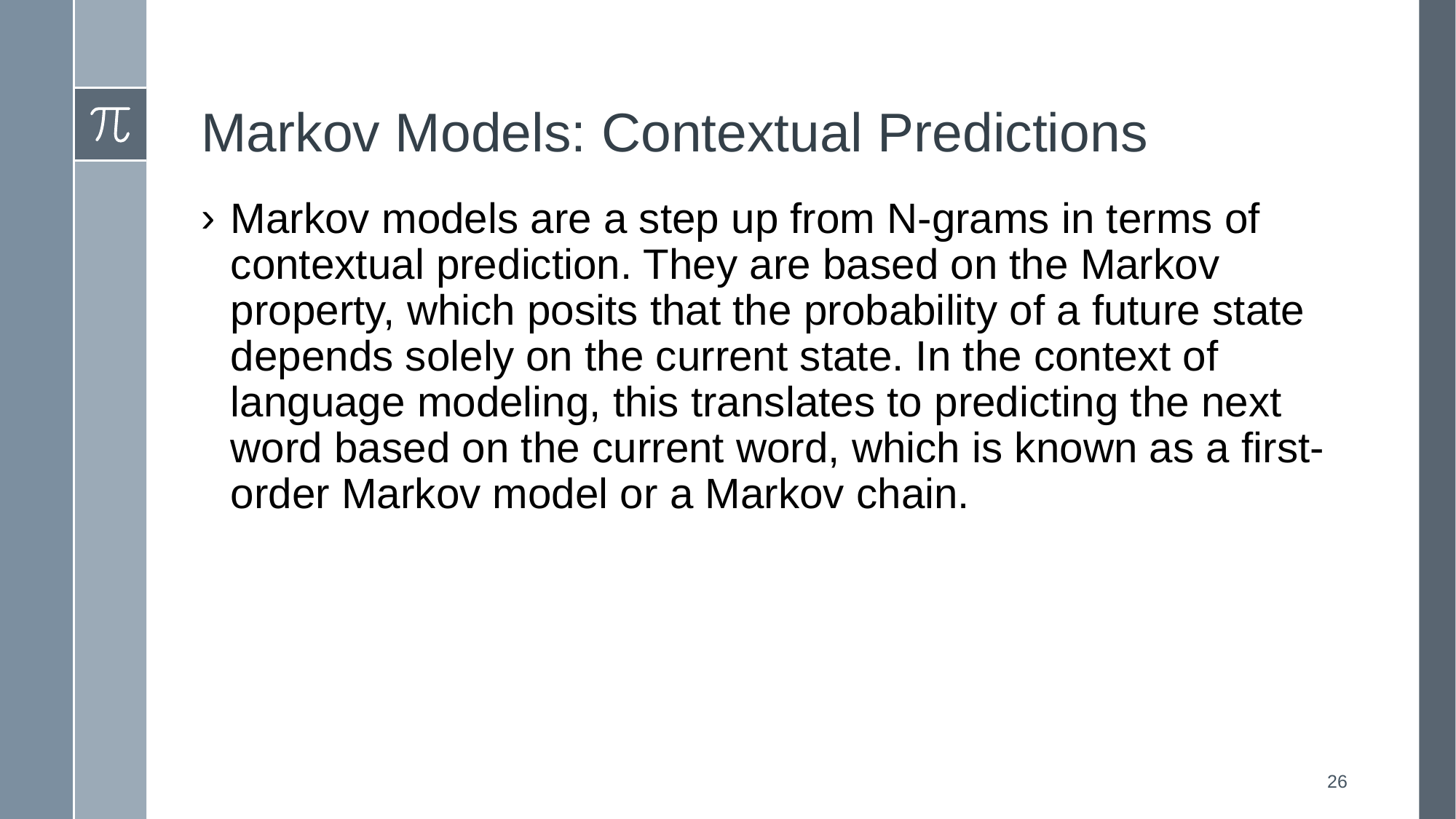

# Markov Models: Contextual Predictions
Markov models are a step up from N-grams in terms of contextual prediction. They are based on the Markov property, which posits that the probability of a future state depends solely on the current state. In the context of language modeling, this translates to predicting the next word based on the current word, which is known as a first-order Markov model or a Markov chain.
26